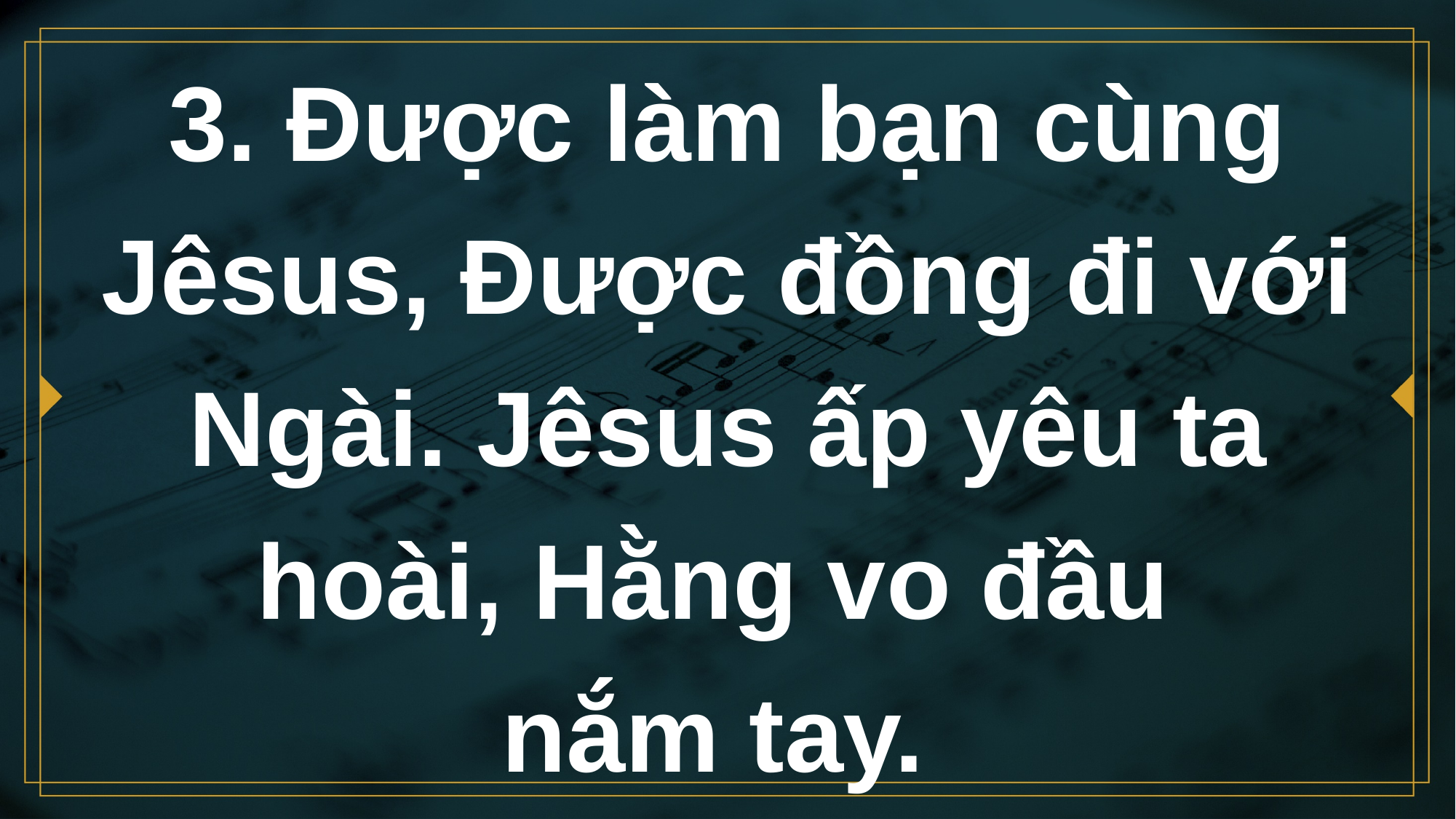

# 3. Được làm bạn cùng Jêsus, Được đồng đi với Ngài. Jêsus ấp yêu ta hoài, Hằng vo đầu nắm tay.